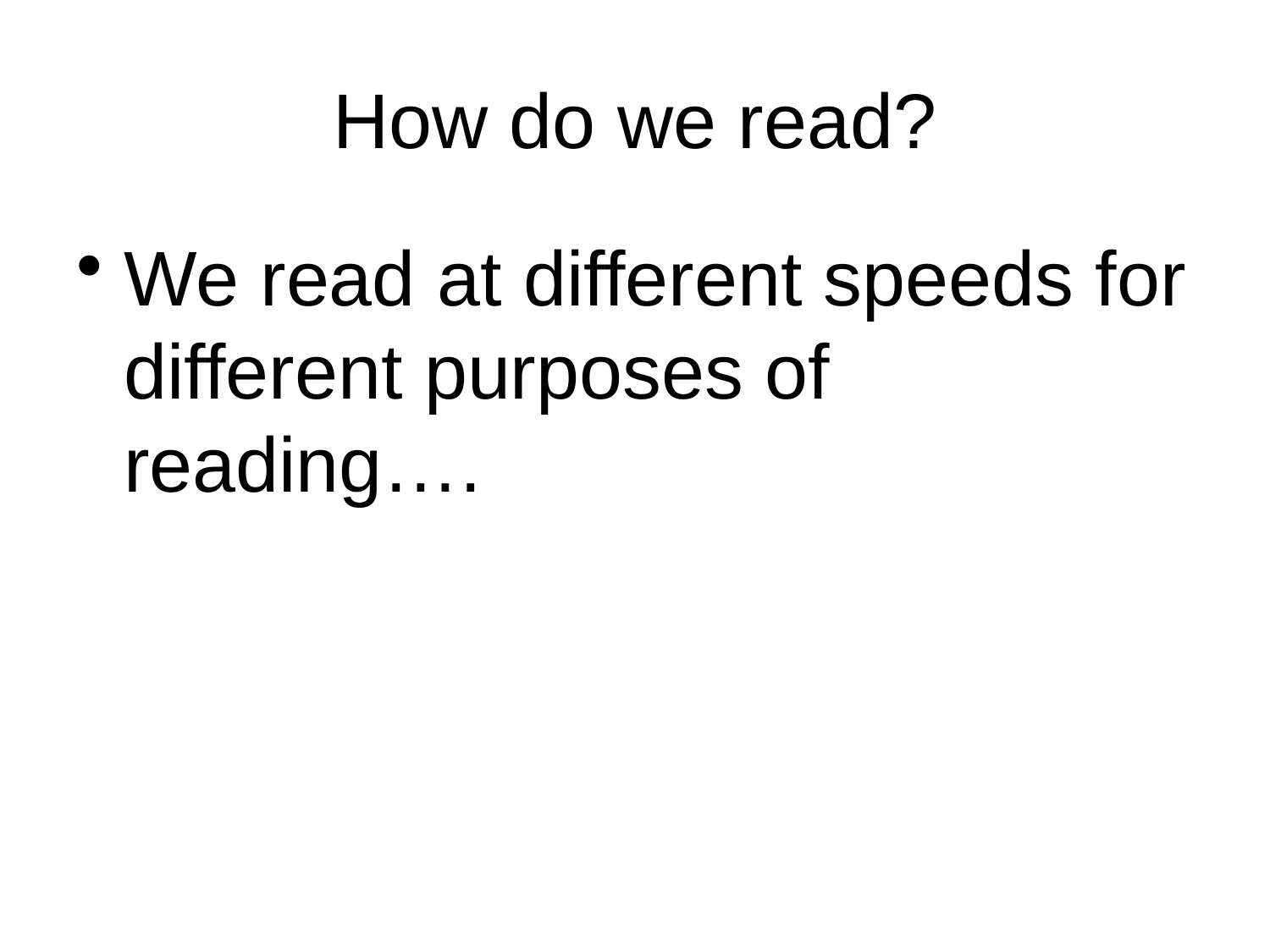

# How do we read?
We read at different speeds for different purposes of reading….